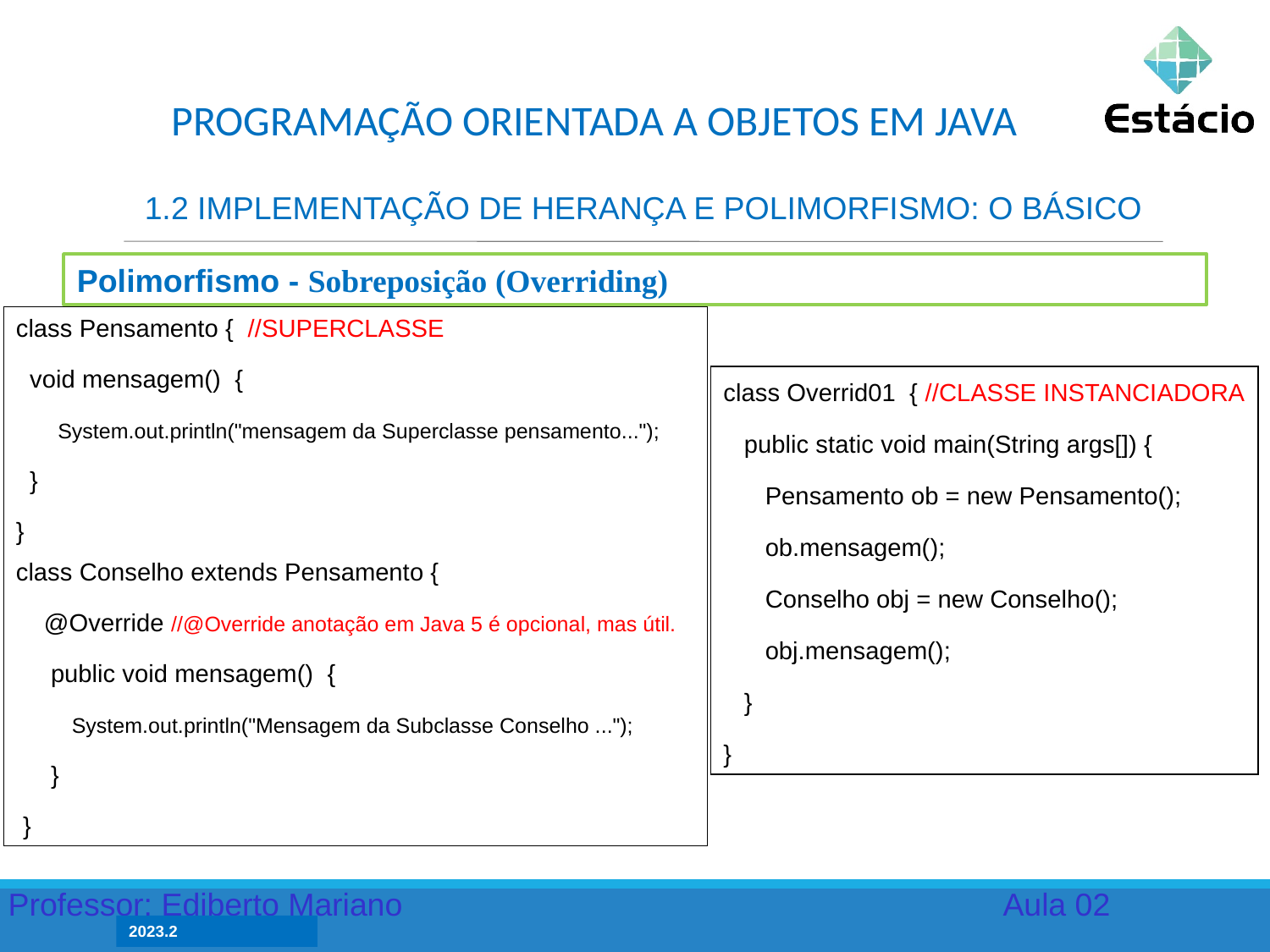

PROGRAMAÇÃO ORIENTADA A OBJETOS EM JAVA
1.2 IMPLEMENTAÇÃO DE HERANÇA E POLIMORFISMO: O BÁSICO
Polimorfismo - Sobreposição (Overriding)
class Pensamento {  //SUPERCLASSE
  void mensagem()  {
      System.out.println("mensagem da Superclasse pensamento...");
  }
}
class Conselho extends Pensamento {
    @Override //@Override anotação em Java 5 é opcional, mas útil.
     public void mensagem()  {
        System.out.println("Mensagem da Subclasse Conselho ...");
     }
 }
class Overrid01  { //CLASSE INSTANCIADORA
   public static void main(String args[]) {
      Pensamento ob = new Pensamento();
      ob.mensagem();
      Conselho obj = new Conselho();
      obj.mensagem();
   }
}